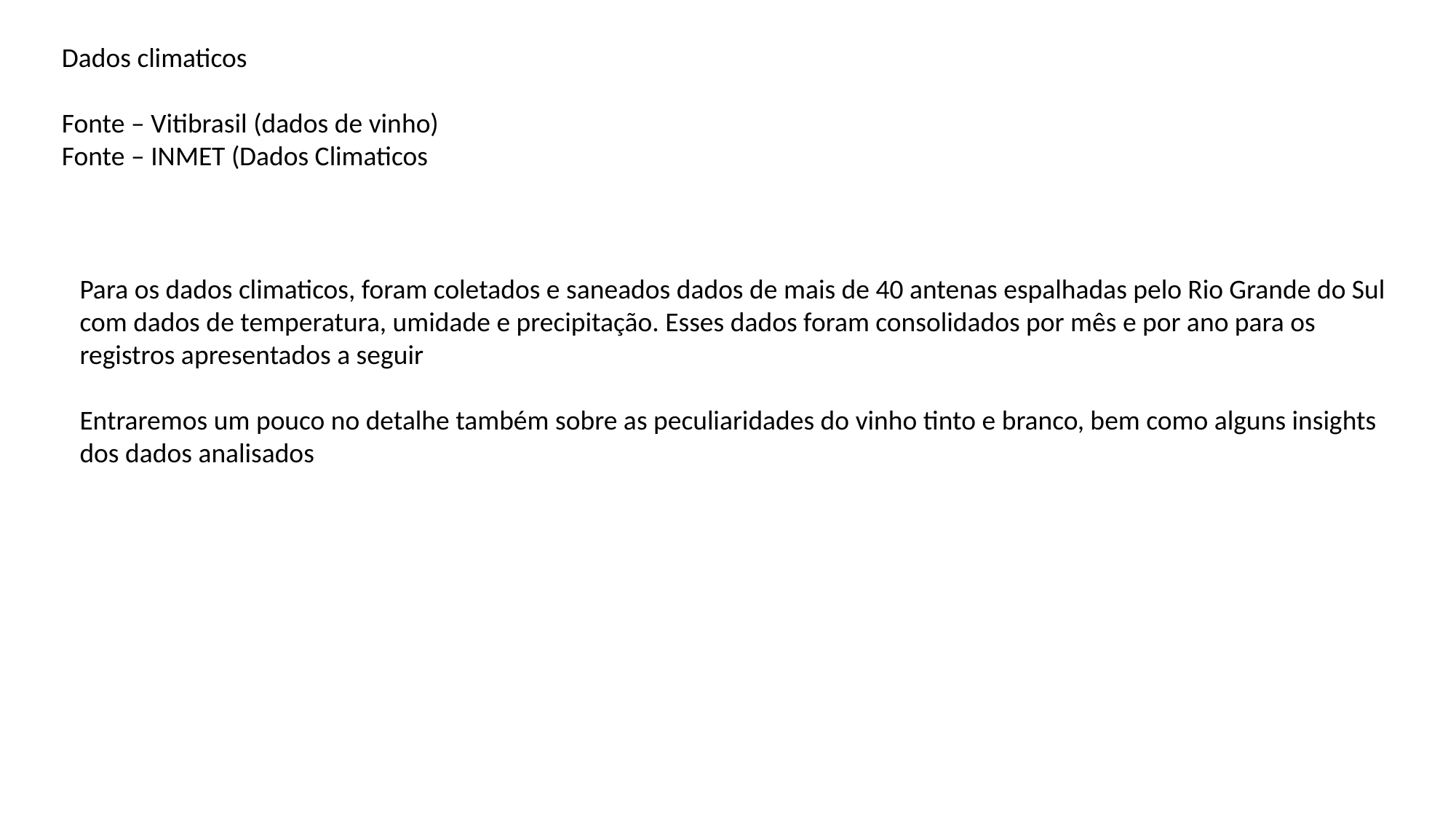

Dados climaticos

Fonte – Vitibrasil (dados de vinho)
Fonte – INMET (Dados Climaticos
Para os dados climaticos, foram coletados e saneados dados de mais de 40 antenas espalhadas pelo Rio Grande do Sul com dados de temperatura, umidade e precipitação. Esses dados foram consolidados por mês e por ano para os registros apresentados a seguir

Entraremos um pouco no detalhe também sobre as peculiaridades do vinho tinto e branco, bem como alguns insights dos dados analisados